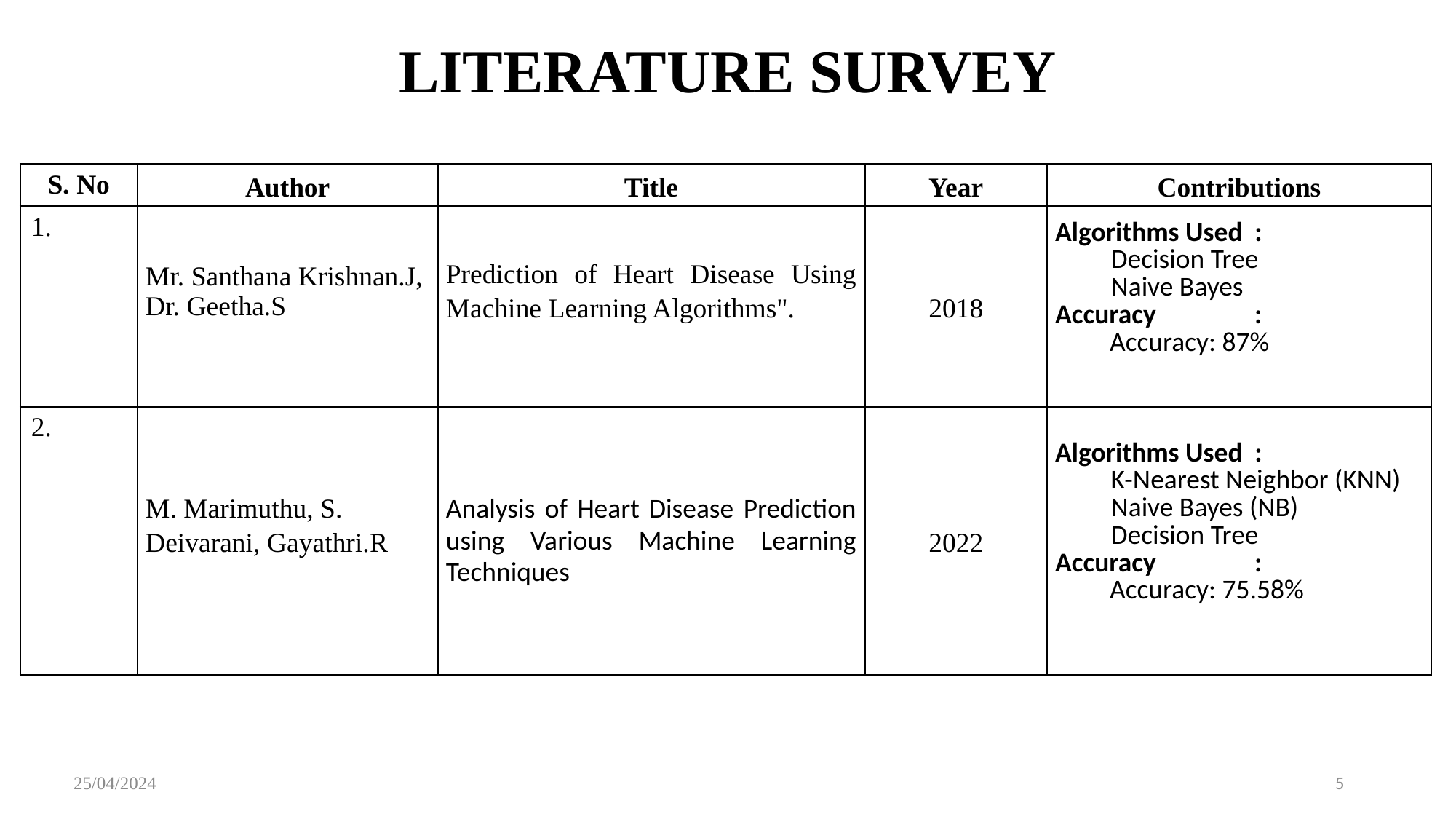

# LITERATURE SURVEY
| S. No | Author | Title | Year | Contributions |
| --- | --- | --- | --- | --- |
| 1. | Mr. Santhana Krishnan.J, Dr. Geetha.S | Prediction of Heart Disease Using Machine Learning Algorithms". | 2018 | Algorithms Used : Decision Tree Naive Bayes Accuracy : Accuracy: 87% |
| 2. | M. Marimuthu, S. Deivarani, Gayathri.R | Analysis of Heart Disease Prediction using Various Machine Learning Techniques | 2022 | Algorithms Used : K-Nearest Neighbor (KNN) Naive Bayes (NB) Decision Tree Accuracy : Accuracy: 75.58% |
|  |  |  |  |  |
25/04/2024
5